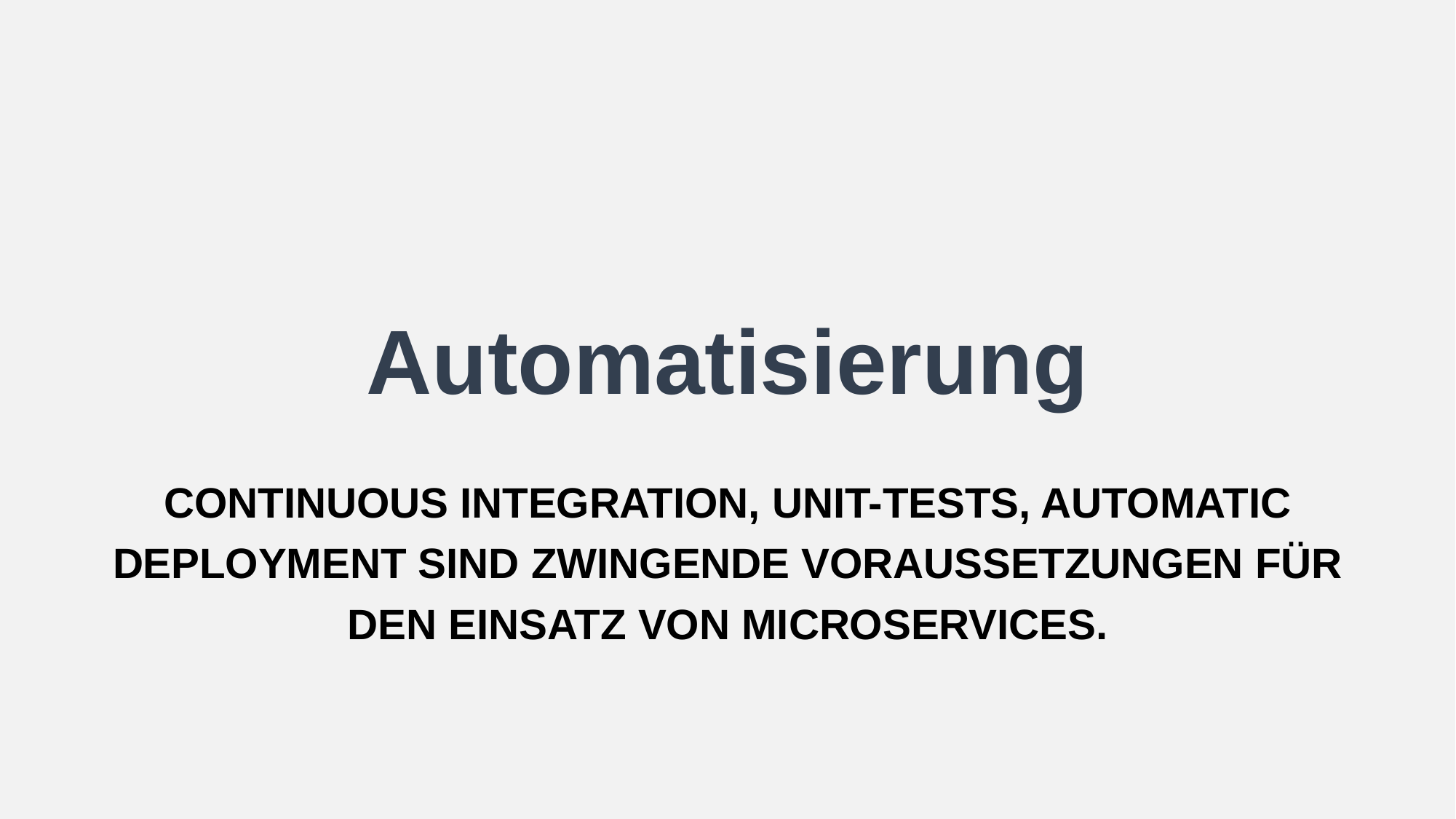

# Automatisierung
Continuous Integration, Unit-Tests, automatic
Deployment sind zwingende Voraussetzungen für
Den Einsatz von Microservices.